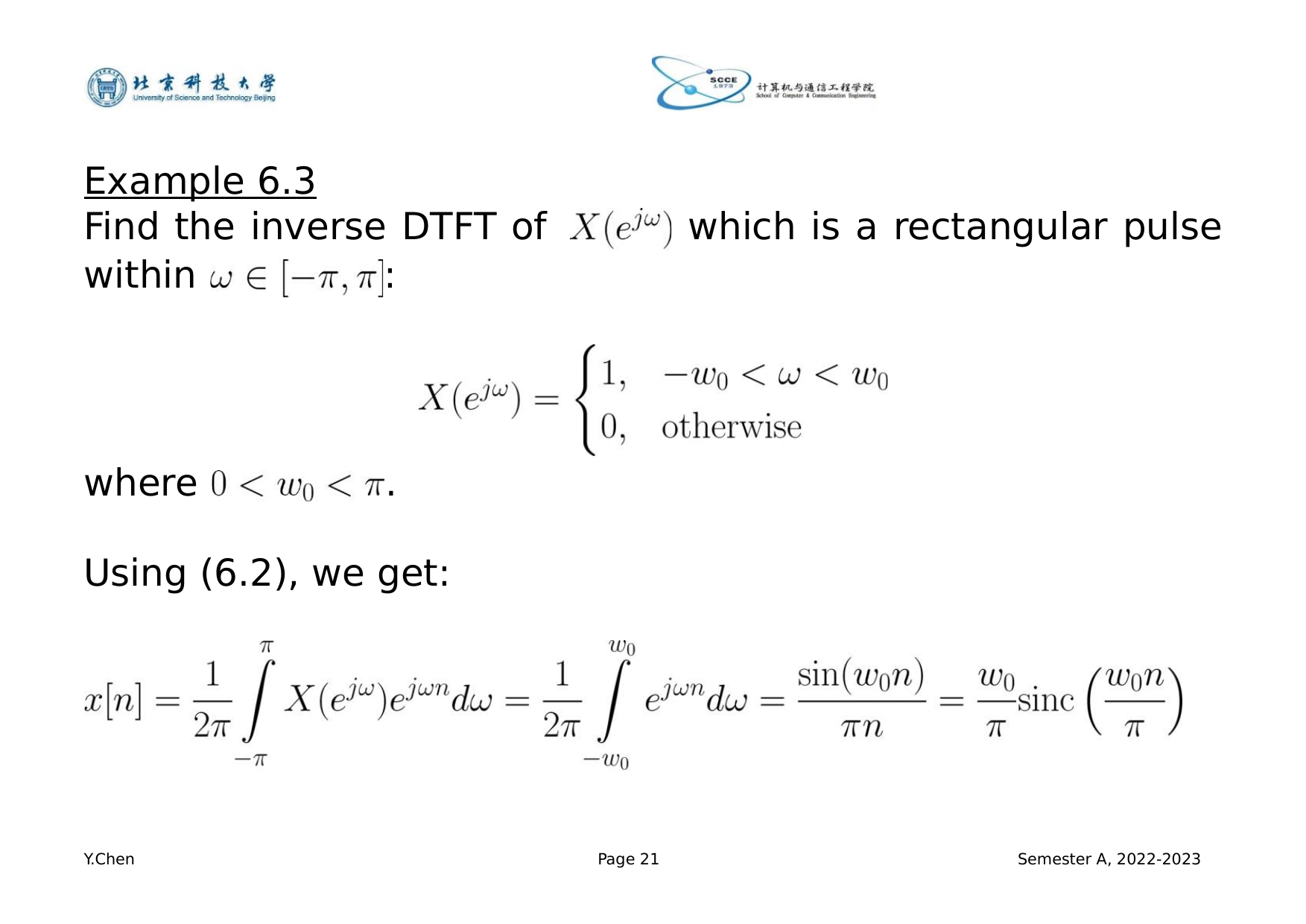

Example 6.3
Find the inverse DTFT of
which is a rectangular pulse

within
:

where
.

Using (6.2), we get:

Y.Chen
Page 21
Semester A, 2022-2023